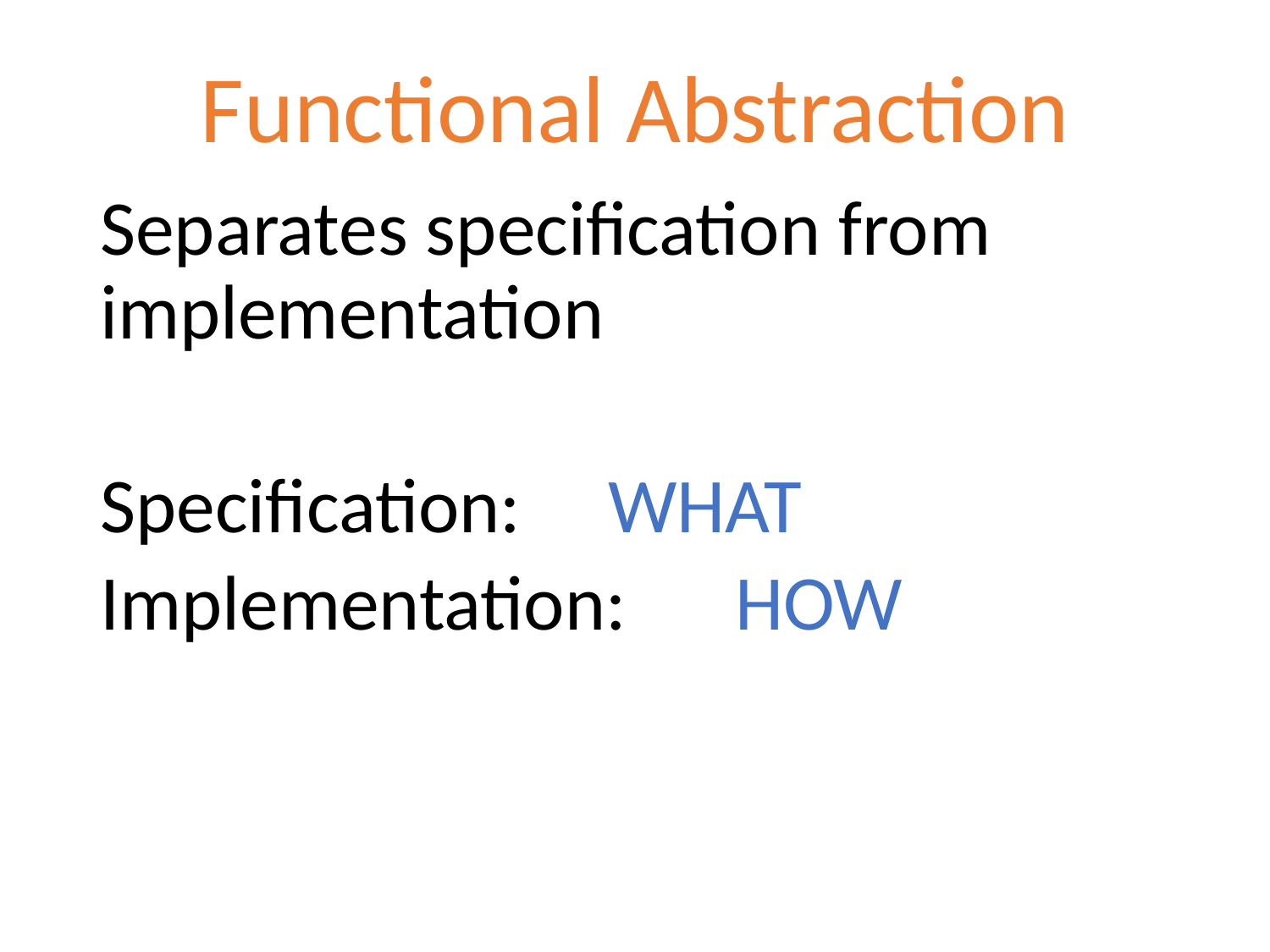

# Functional Abstraction
Separates specification from implementation

Specification:	WHAT
Implementation:	HOW